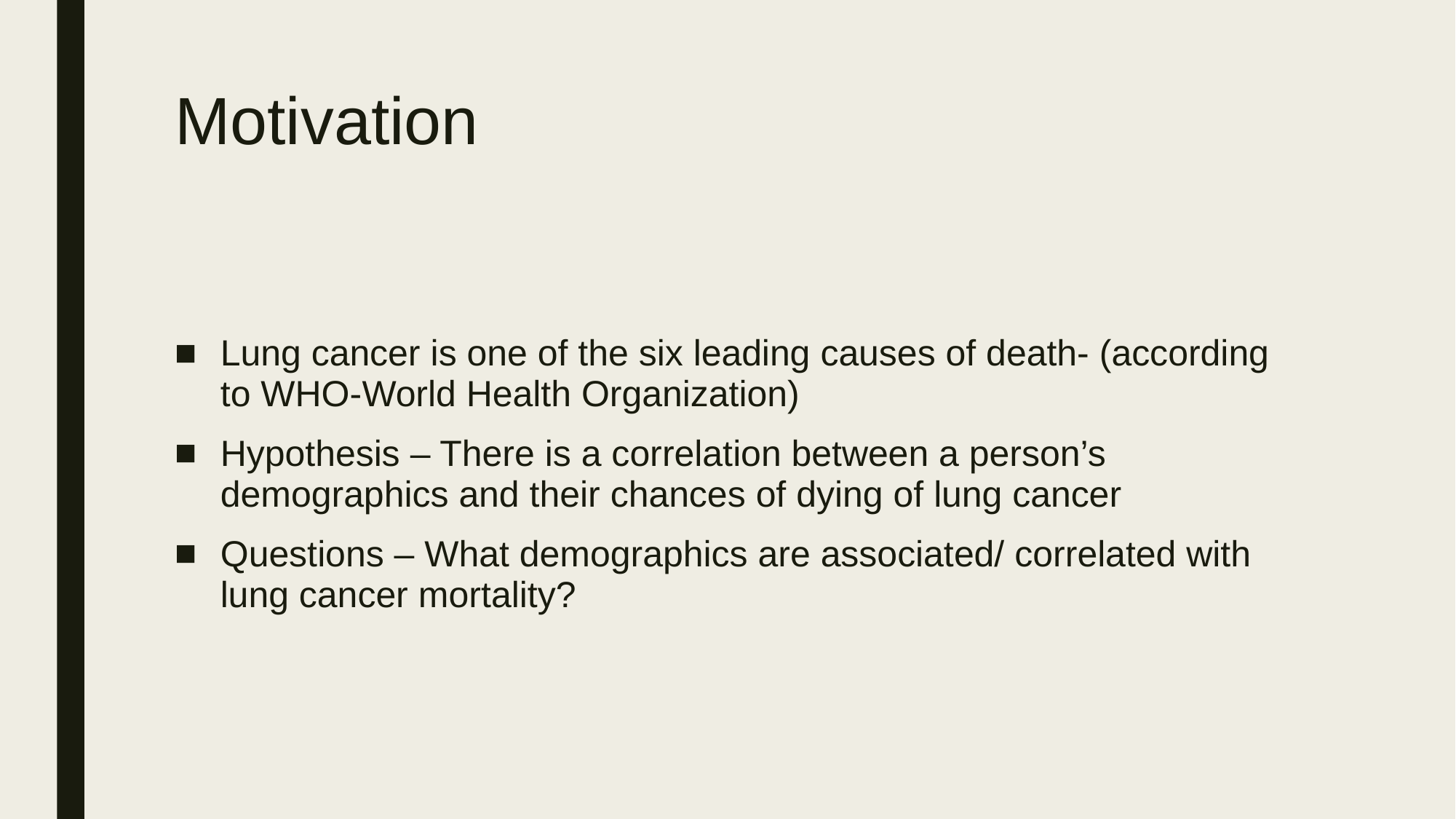

# Motivation

Lung cancer is one of the six leading causes of death- (according to WHO-World Health Organization)
Hypothesis – There is a correlation between a person’s demographics and their chances of dying of lung cancer
Questions – What demographics are associated/ correlated with lung cancer mortality?